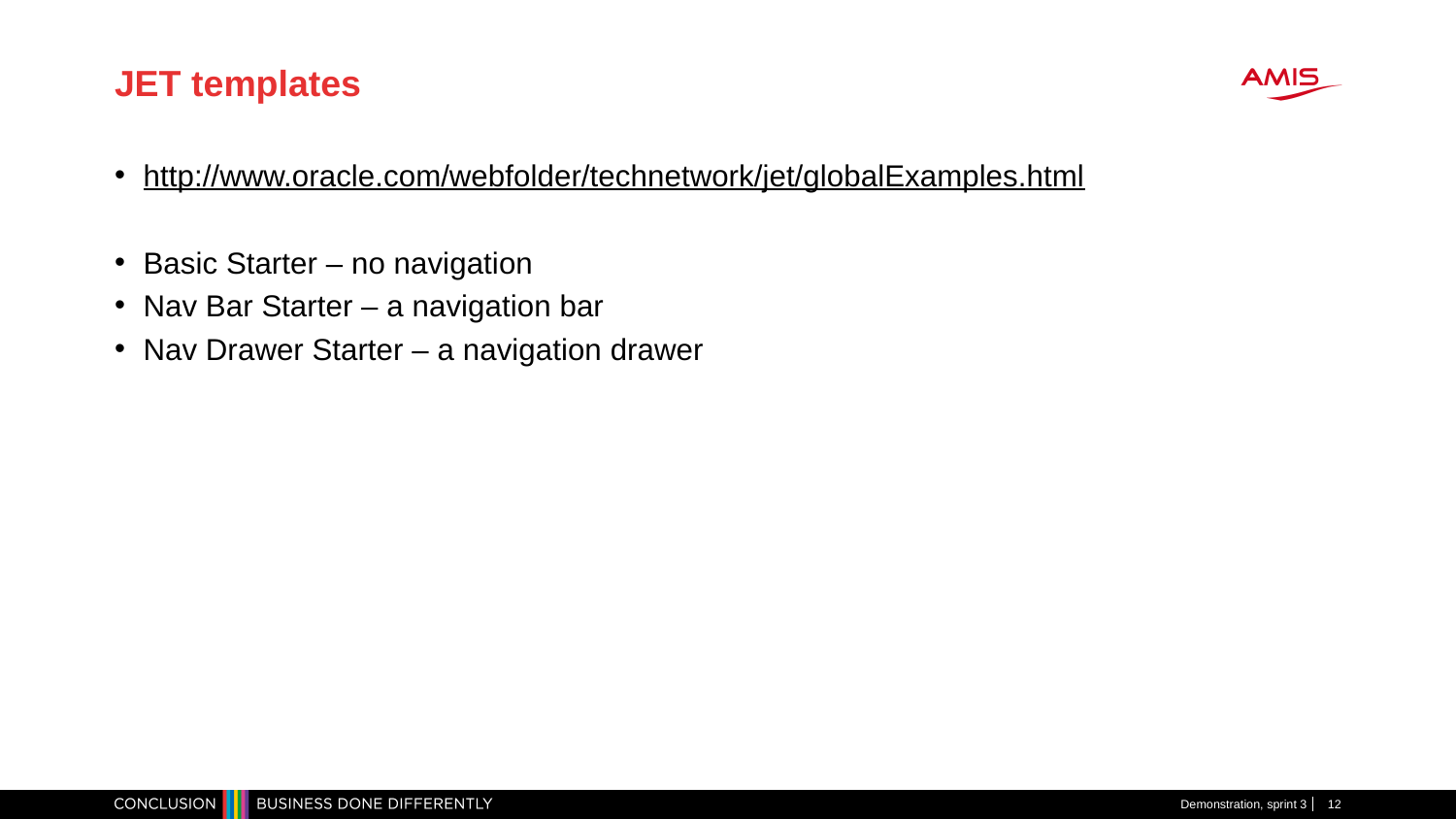

# JET templates
http://www.oracle.com/webfolder/technetwork/jet/globalExamples.html

Basic Starter – no navigation
Nav Bar Starter – a navigation bar
Nav Drawer Starter – a navigation drawer
Demonstration, sprint 3
12